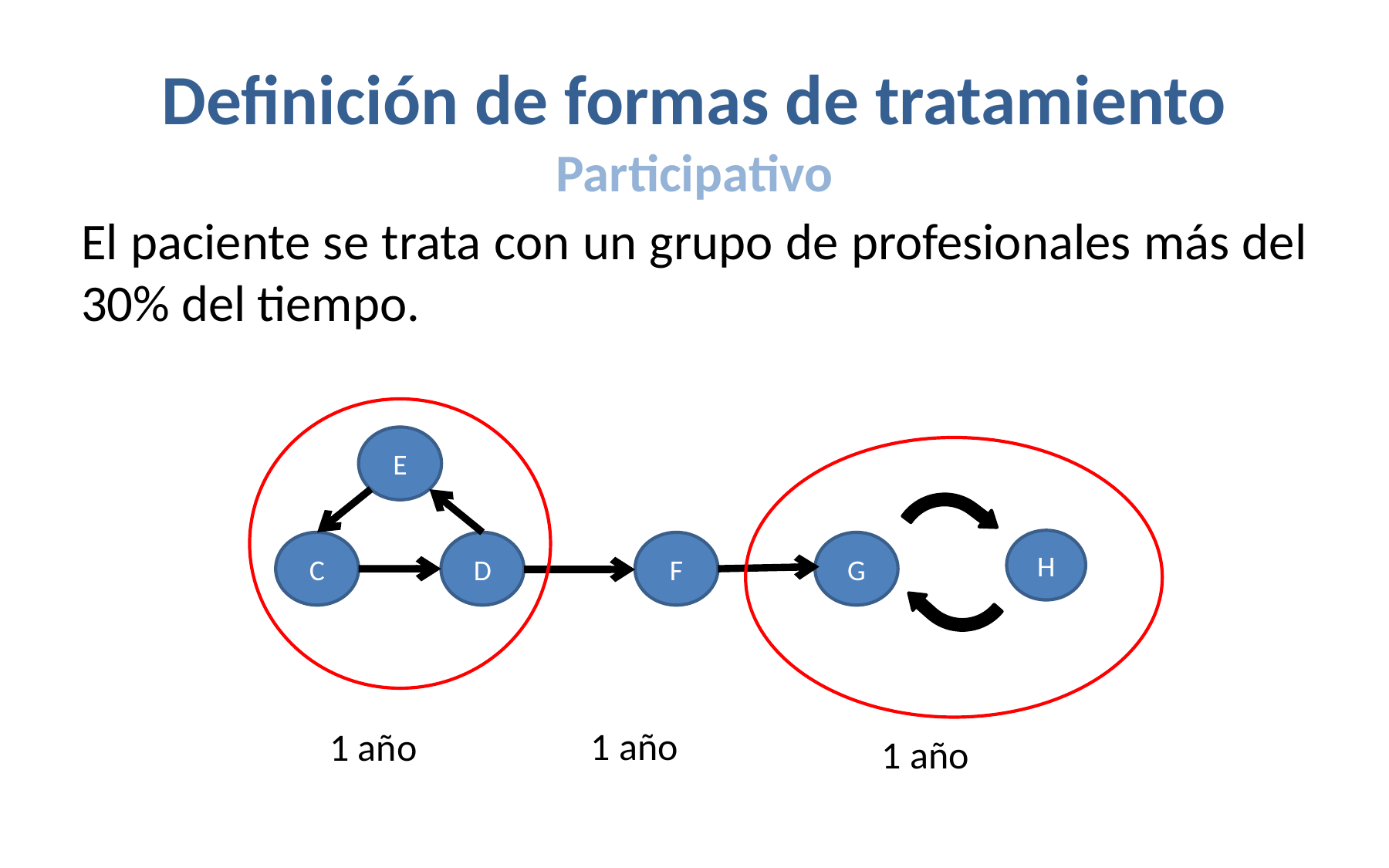

# Definición de formas de tratamiento Participativo
El paciente se trata con un grupo de profesionales más del 30% del tiempo.

E

H
C
F
D
G

1 año
1 año
1 año